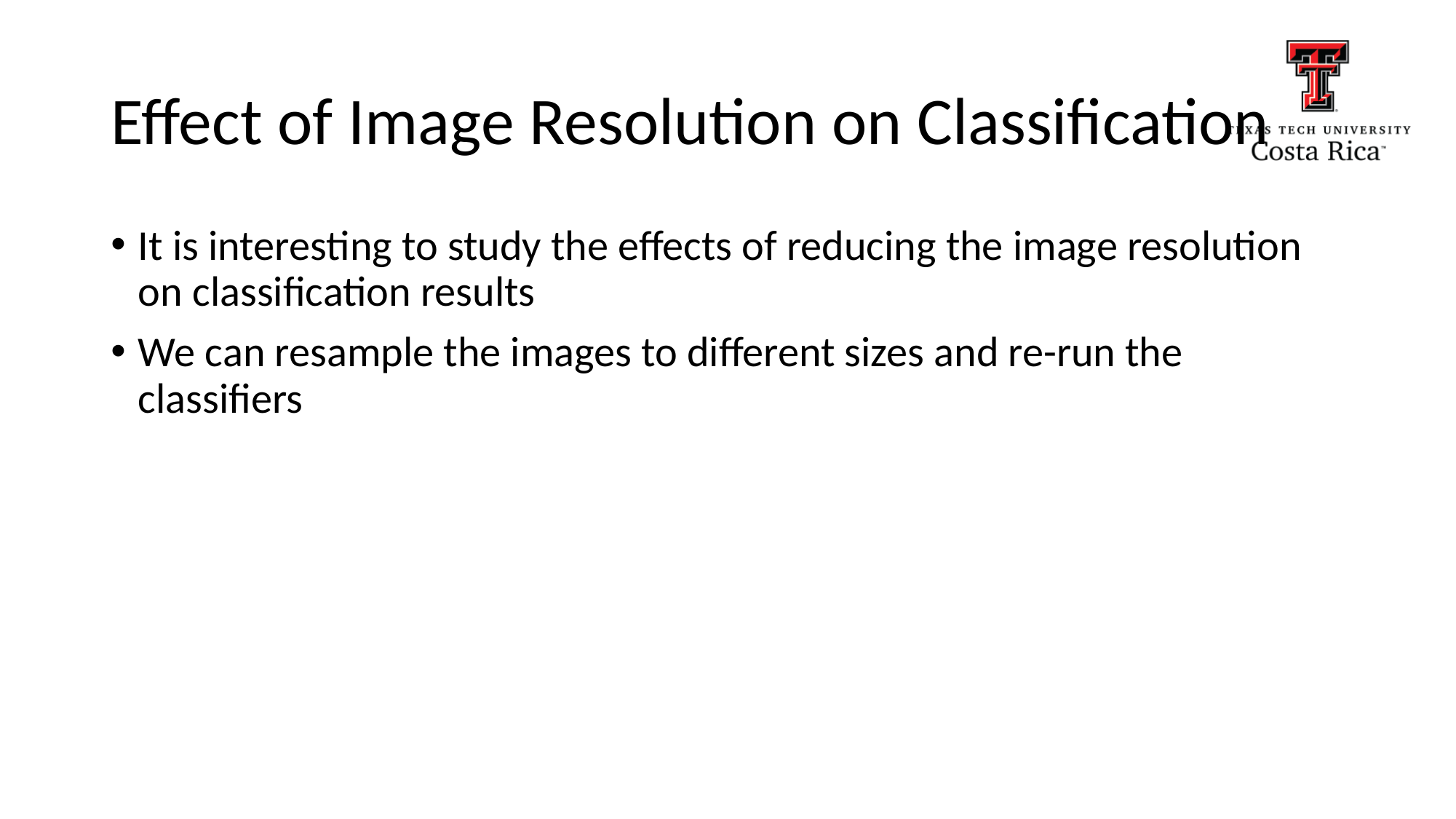

# Effect of Image Resolution on Classification
It is interesting to study the effects of reducing the image resolution on classification results
We can resample the images to different sizes and re-run the classifiers